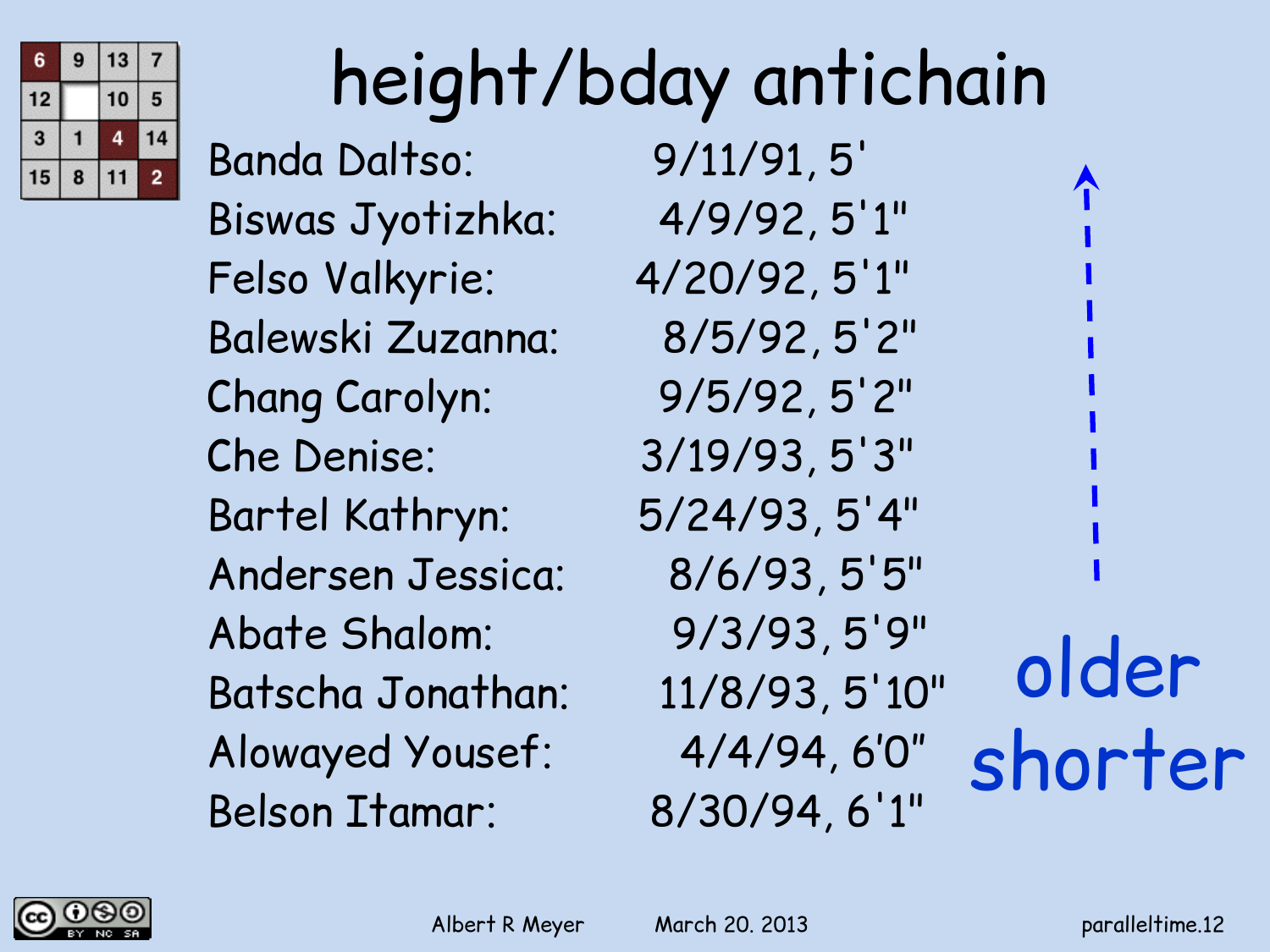

height/bday antichain
Banda Daltso:              9/11/91, 5'
Biswas Jyotizhka:        4/9/92, 5'1"
Felso Valkyrie:           4/20/92, 5'1"
Balewski Zuzanna:        8/5/92, 5'2"
Chang Carolyn:             9/5/92, 5'2"
Che Denise:                3/19/93, 5'3"
Bartel Kathryn:          5/24/93, 5'4"
Andersen Jessica:        8/6/93, 5'5"
Abate Shalom:              9/3/93, 5'9"
Batscha Jonathan:       11/8/93, 5'10"
Alowayed Yousef:          4/4/94, 6’0”
Belson Itamar:            8/30/94, 6'1"

older
shorter
paralleltime.12